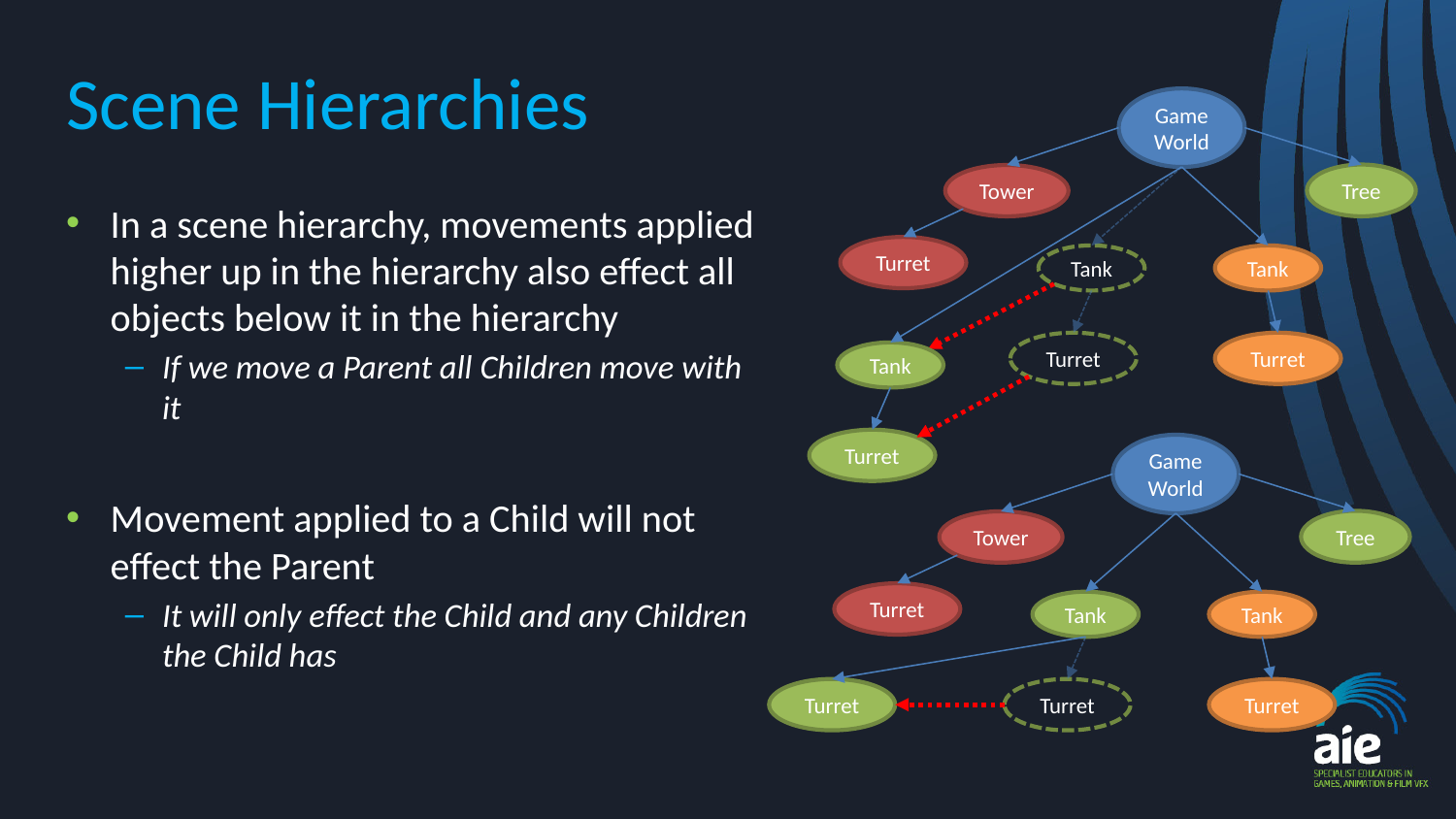

# Scene Hierarchies
Game World
Tree
Tower
In a scene hierarchy, movements applied higher up in the hierarchy also effect all objects below it in the hierarchy
If we move a Parent all Children move with it

Movement applied to a Child will not effect the Parent
It will only effect the Child and any Children the Child has

Turret
Tank
Tank
Turret
Turret
Tank
Turret
Game World
Tree
Tower
Turret
Tank
Tank
Turret
Turret
Turret